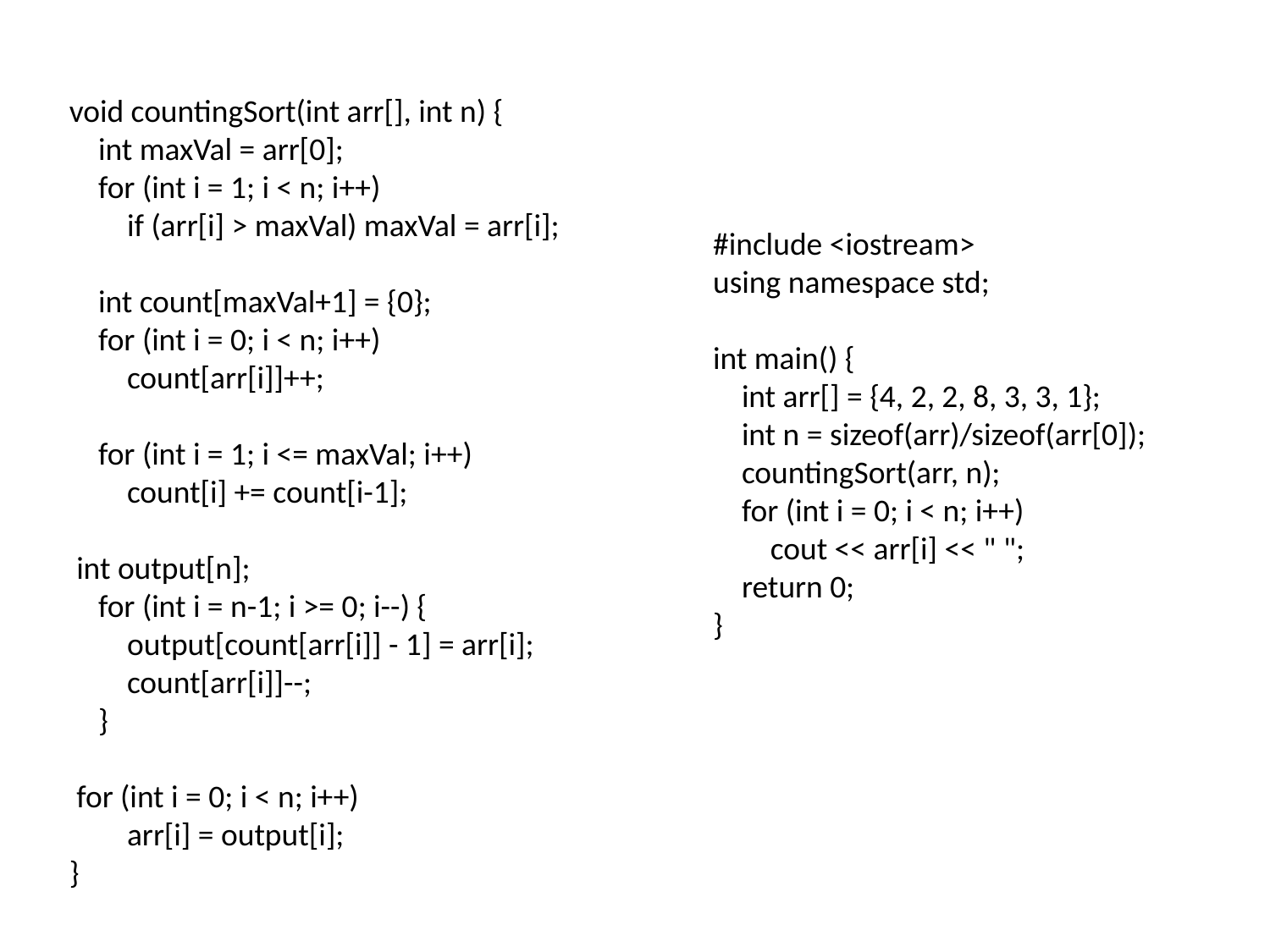

void countingSort(int arr[], int n) {
    int maxVal = arr[0];
    for (int i = 1; i < n; i++)
        if (arr[i] > maxVal) maxVal = arr[i];

    int count[maxVal+1] = {0};
    for (int i = 0; i < n; i++)
        count[arr[i]]++;

    for (int i = 1; i <= maxVal; i++)
        count[i] += count[i-1];

 int output[n];
    for (int i = n-1; i >= 0; i--) {
        output[count[arr[i]] - 1] = arr[i];
        count[arr[i]]--;
    }

 for (int i = 0; i < n; i++)
        arr[i] = output[i];
}
#include <iostream>
using namespace std;

int main() {
    int arr[] = {4, 2, 2, 8, 3, 3, 1};
    int n = sizeof(arr)/sizeof(arr[0]);
    countingSort(arr, n);
    for (int i = 0; i < n; i++)
        cout << arr[i] << " ";
    return 0;
}